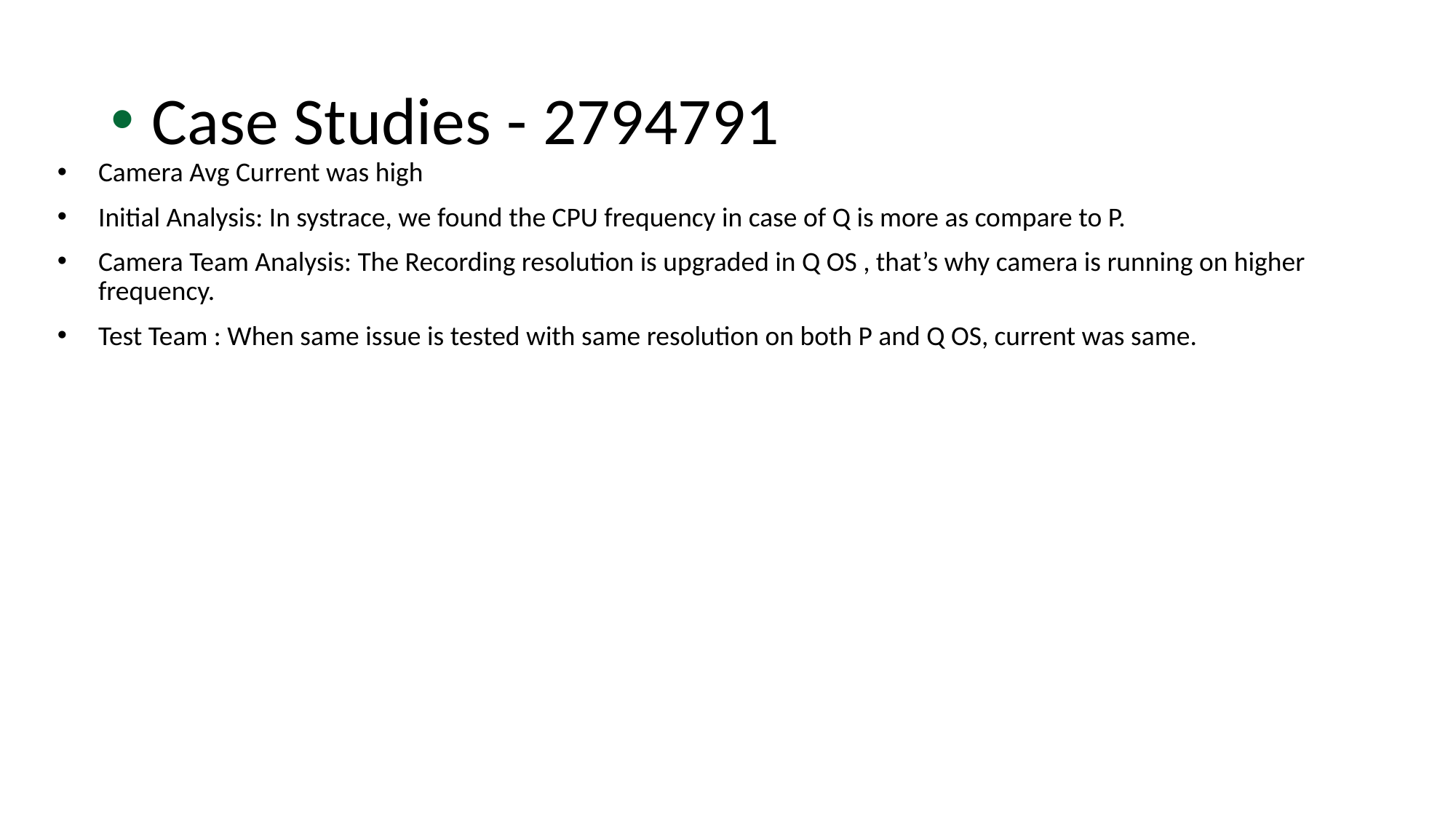

# Case Studies - 2794791
Camera Avg Current was high
Initial Analysis: In systrace, we found the CPU frequency in case of Q is more as compare to P.
Camera Team Analysis: The Recording resolution is upgraded in Q OS , that’s why camera is running on higher frequency.
Test Team : When same issue is tested with same resolution on both P and Q OS, current was same.